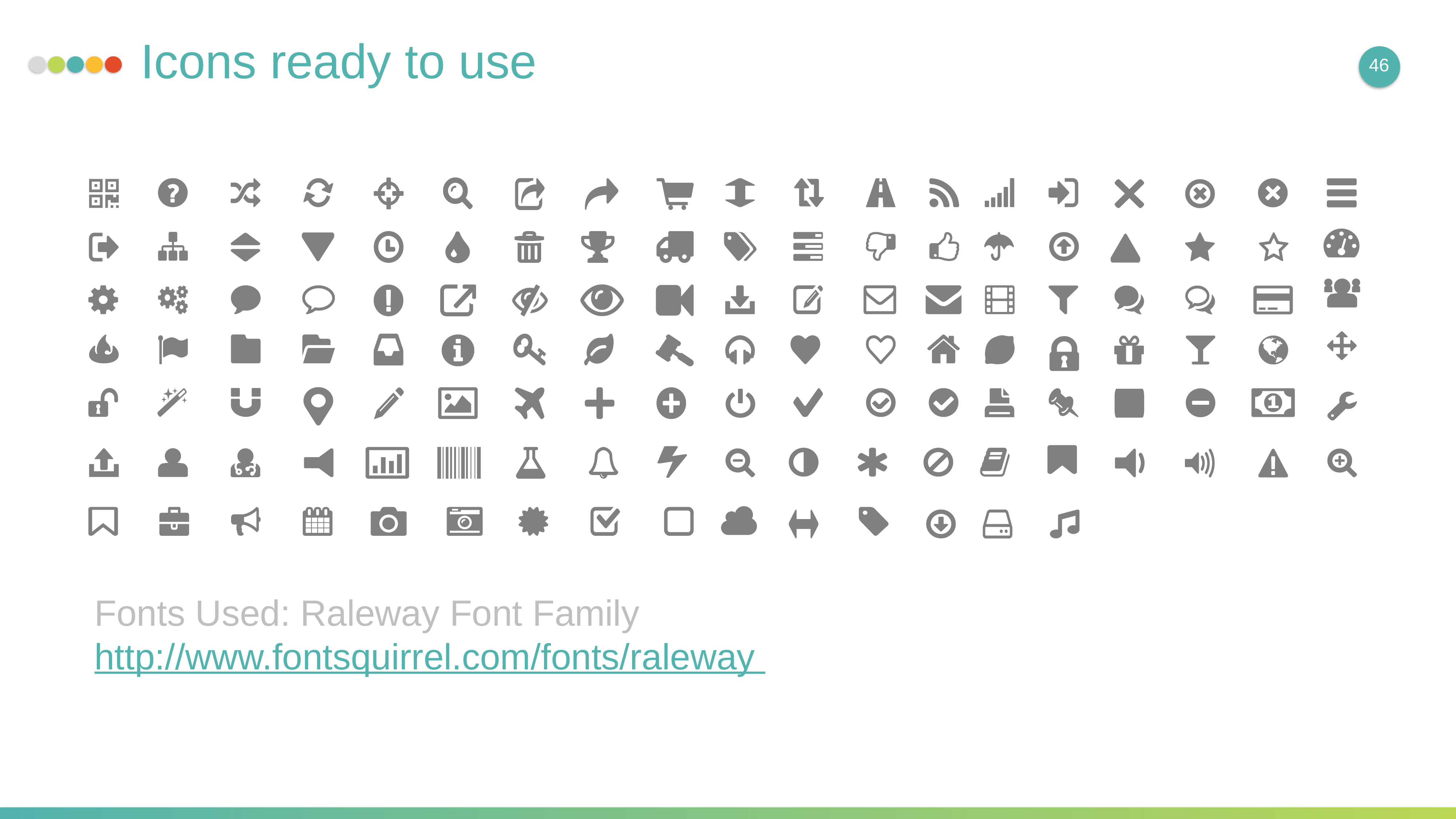

Icons ready to use
46

Fonts Used: Raleway Font Family
http://www.fontsquirrel.com/fonts/raleway